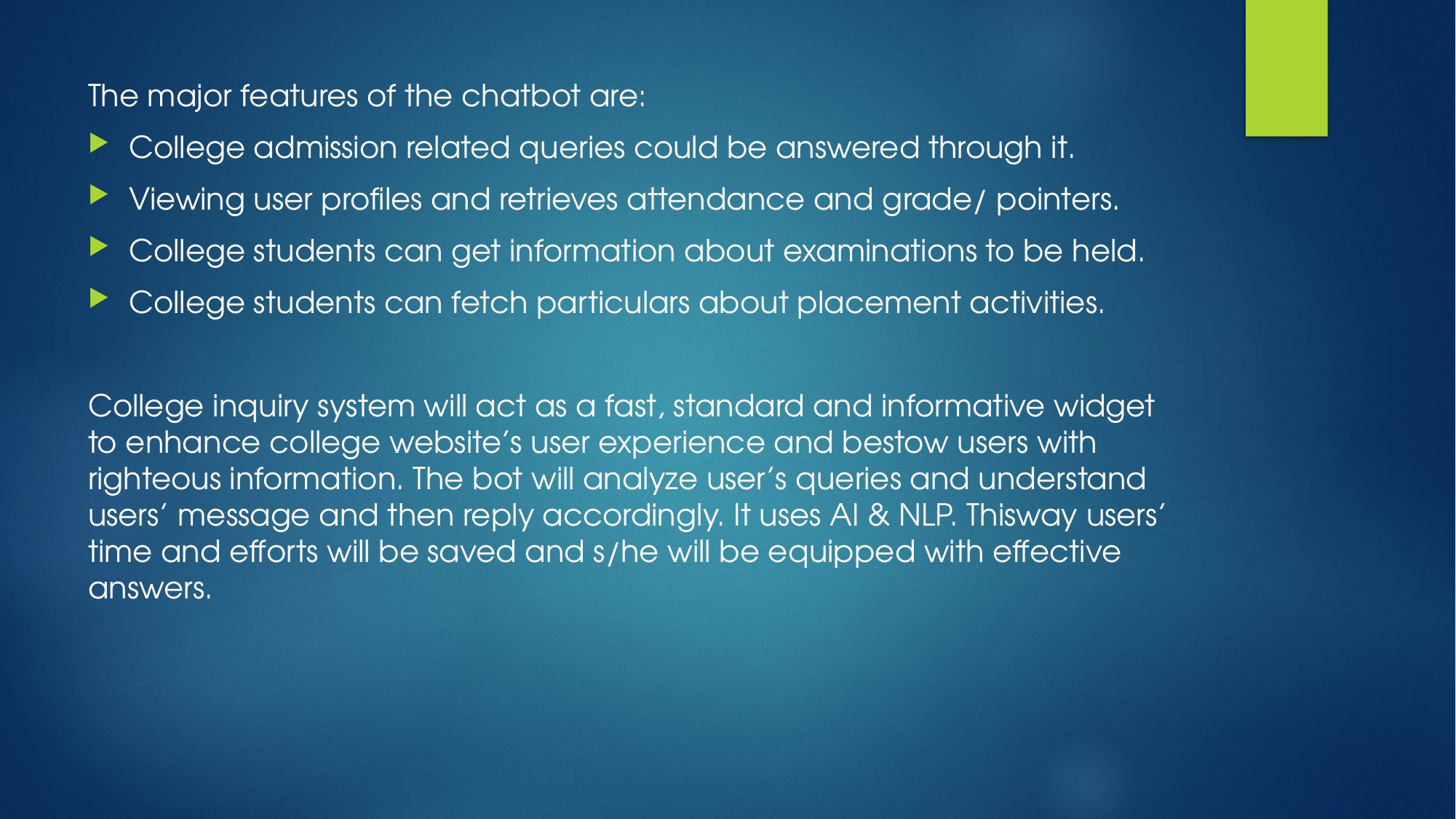

The major features of the chatbot are:
College admission related queries could be answered through it.
Viewing user profiles and retrieves attendance and grade/ pointers.
College students can get information about examinations to be held.
College students can fetch particulars about placement activities.

College inquiry system will act as a fast, standard and informative widget to enhance college website’s user experience and bestow users with righteous information. The bot will analyze user’s queries and understand users’ message and then reply accordingly. It uses AI & NLP. Thisway users’ time and efforts will be saved and s/he will be equipped with effective answers.